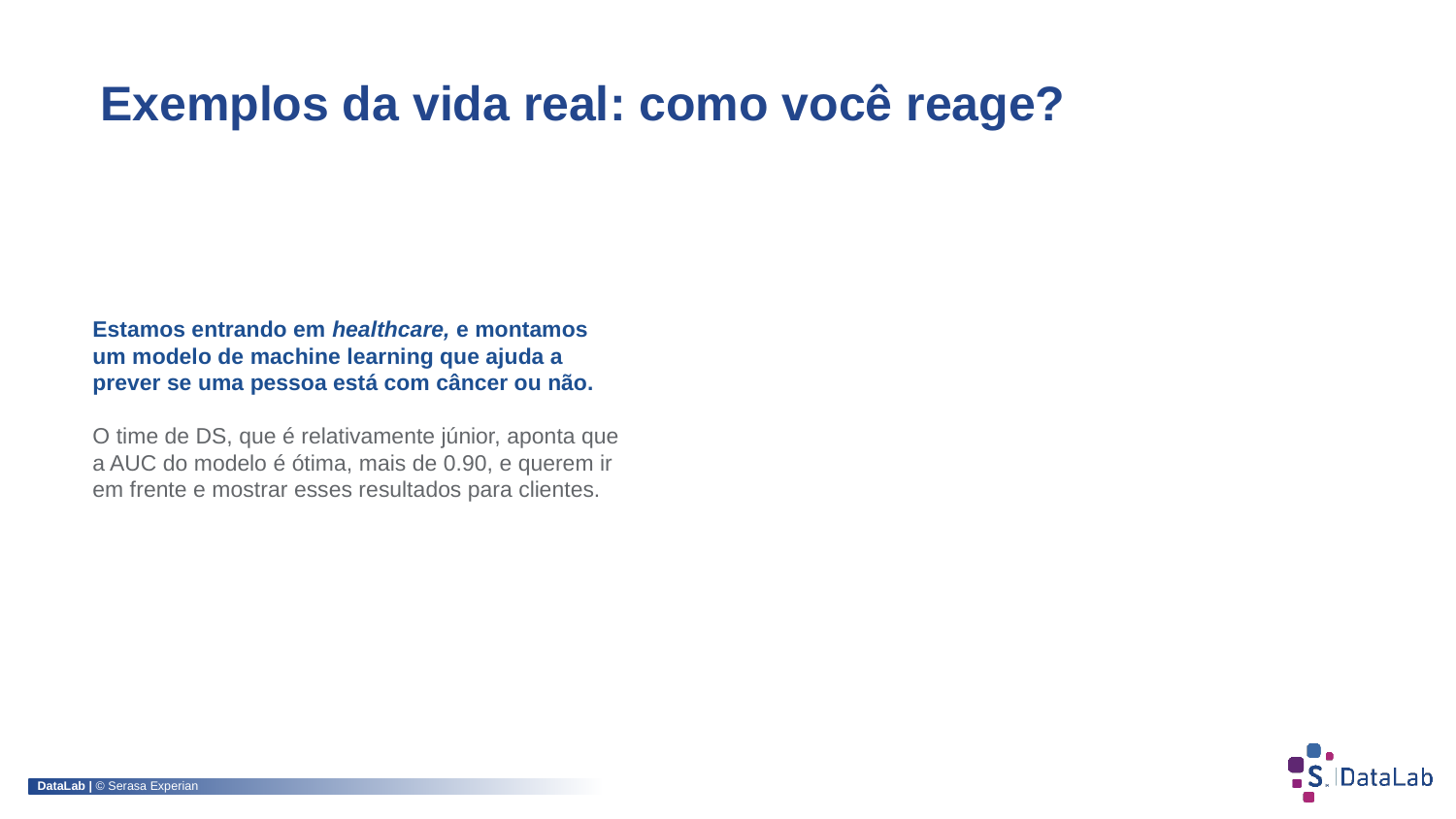

Exemplos da vida real: como você reage?

Estamos entrando em healthcare, e montamos um modelo de machine learning que ajuda a prever se uma pessoa está com câncer ou não.

O time de DS, que é relativamente júnior, aponta que a AUC do modelo é ótima, mais de 0.90, e querem ir em frente e mostrar esses resultados para clientes.